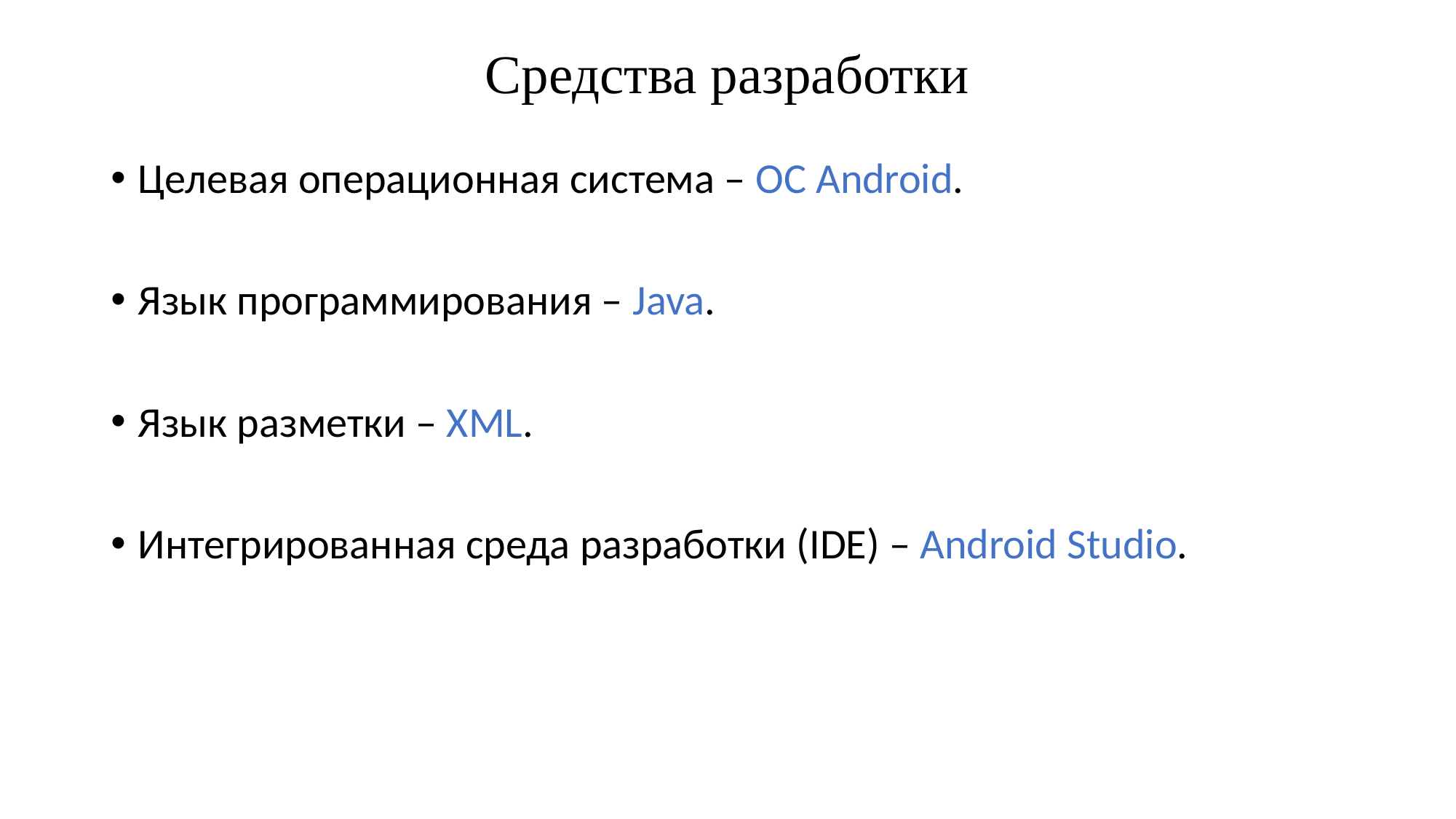

# Средства разработки
Целевая операционная система – ОС Android.

Язык программирования – Java.

Язык разметки – XML.

Интегрированная среда разработки (IDE) – Android Studio.